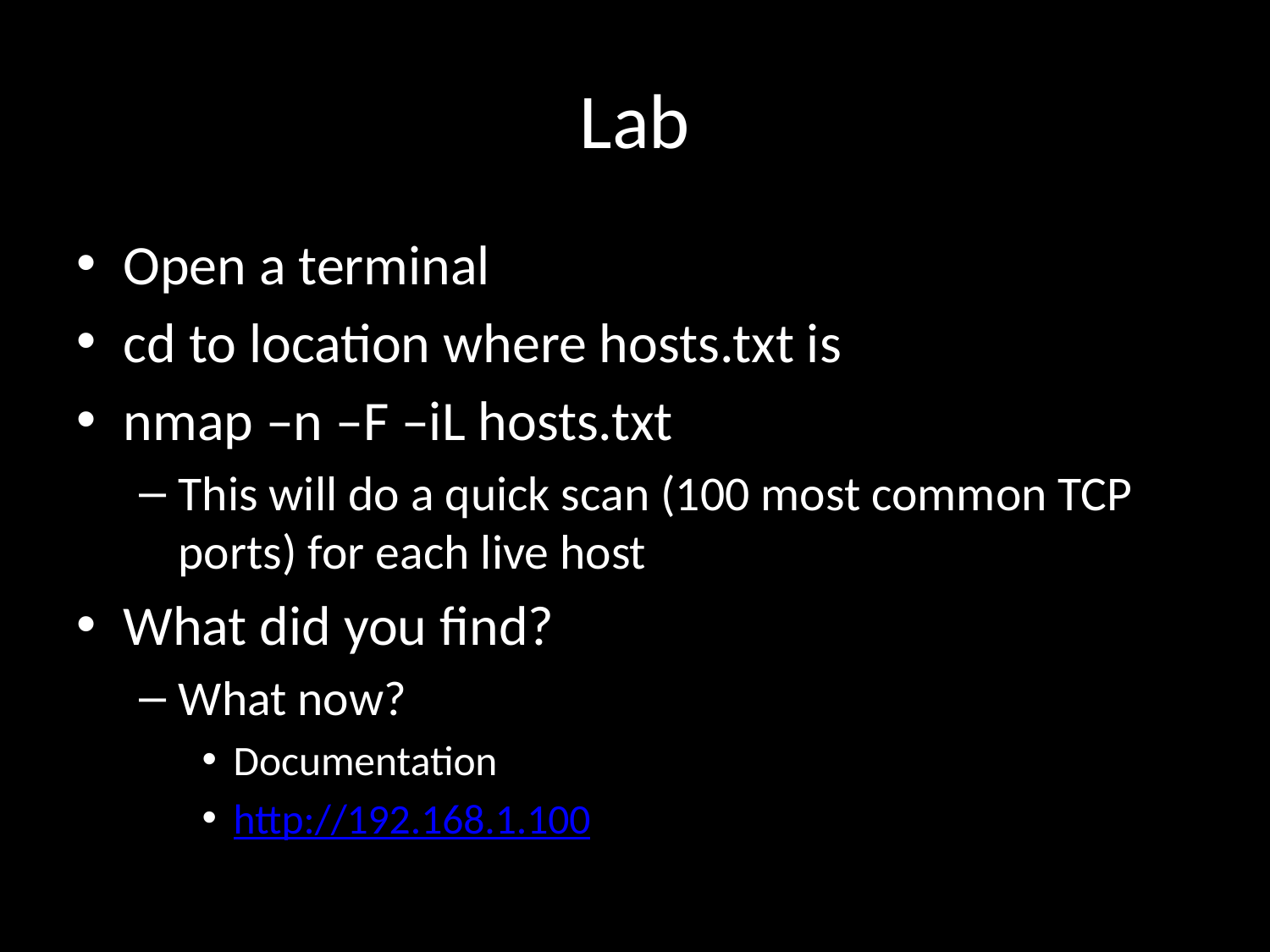

# Lab
Open a terminal
cd to location where hosts.txt is
nmap –n –F –iL hosts.txt
This will do a quick scan (100 most common TCP ports) for each live host
What did you find?
What now?
Documentation
http://192.168.1.100